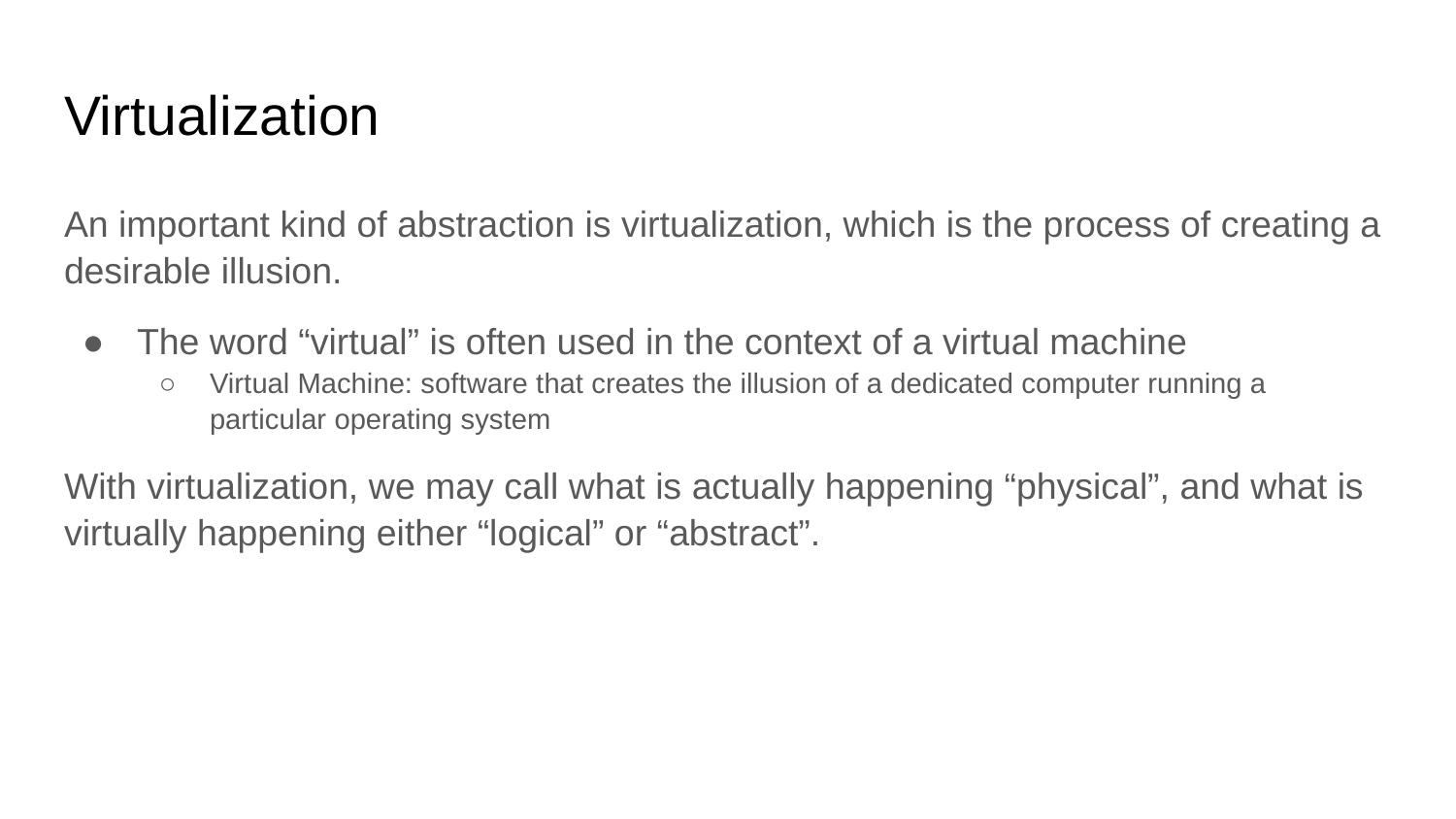

# Virtualization
An important kind of abstraction is virtualization, which is the process of creating a desirable illusion.
The word “virtual” is often used in the context of a virtual machine
Virtual Machine: software that creates the illusion of a dedicated computer running a particular operating system
With virtualization, we may call what is actually happening “physical”, and what is virtually happening either “logical” or “abstract”.